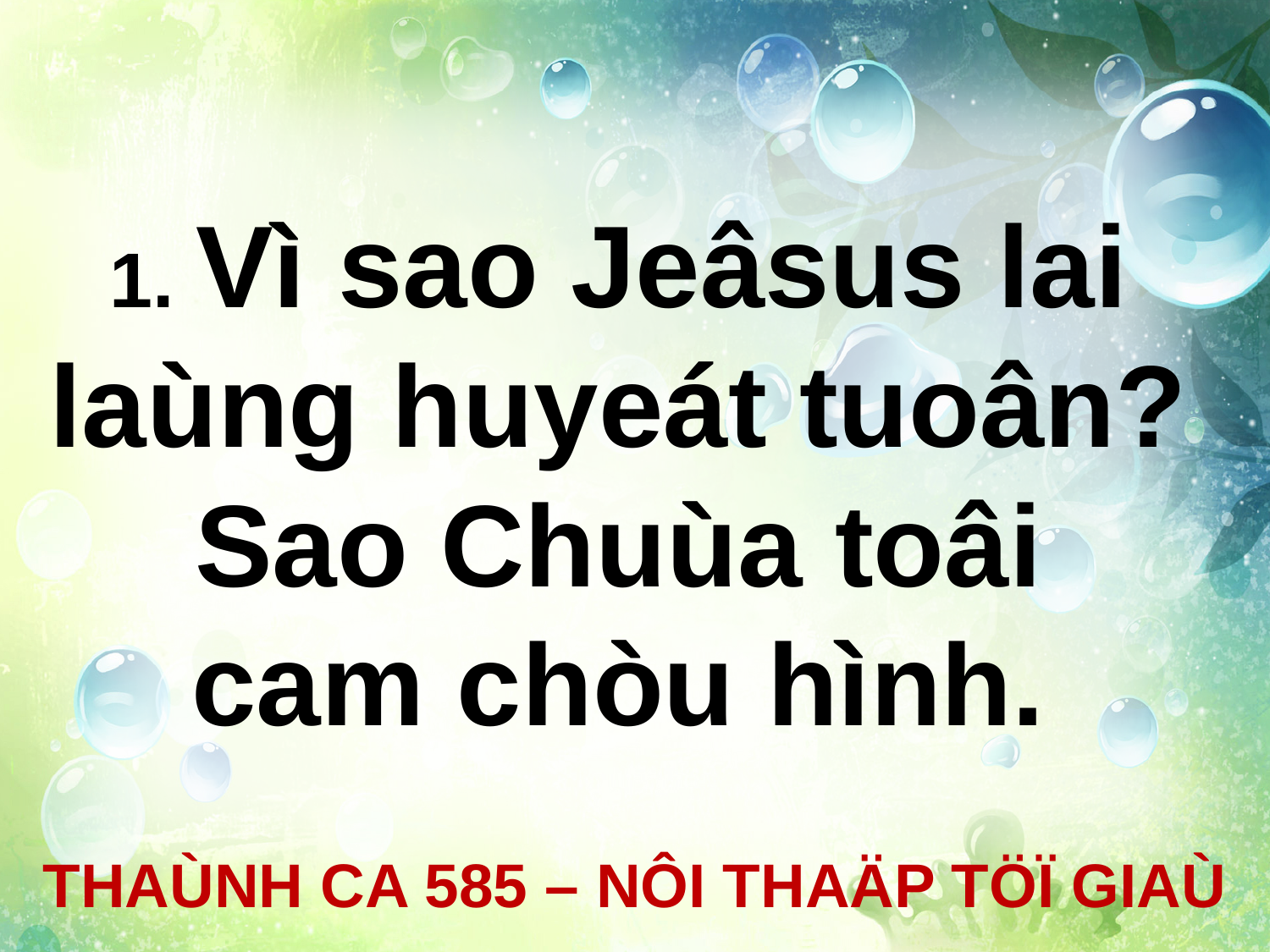

1. Vì sao Jeâsus lai
laùng huyeát tuoân?
Sao Chuùa toâi
cam chòu hình.
THAÙNH CA 585 – NÔI THAÄP TÖÏ GIAÙ